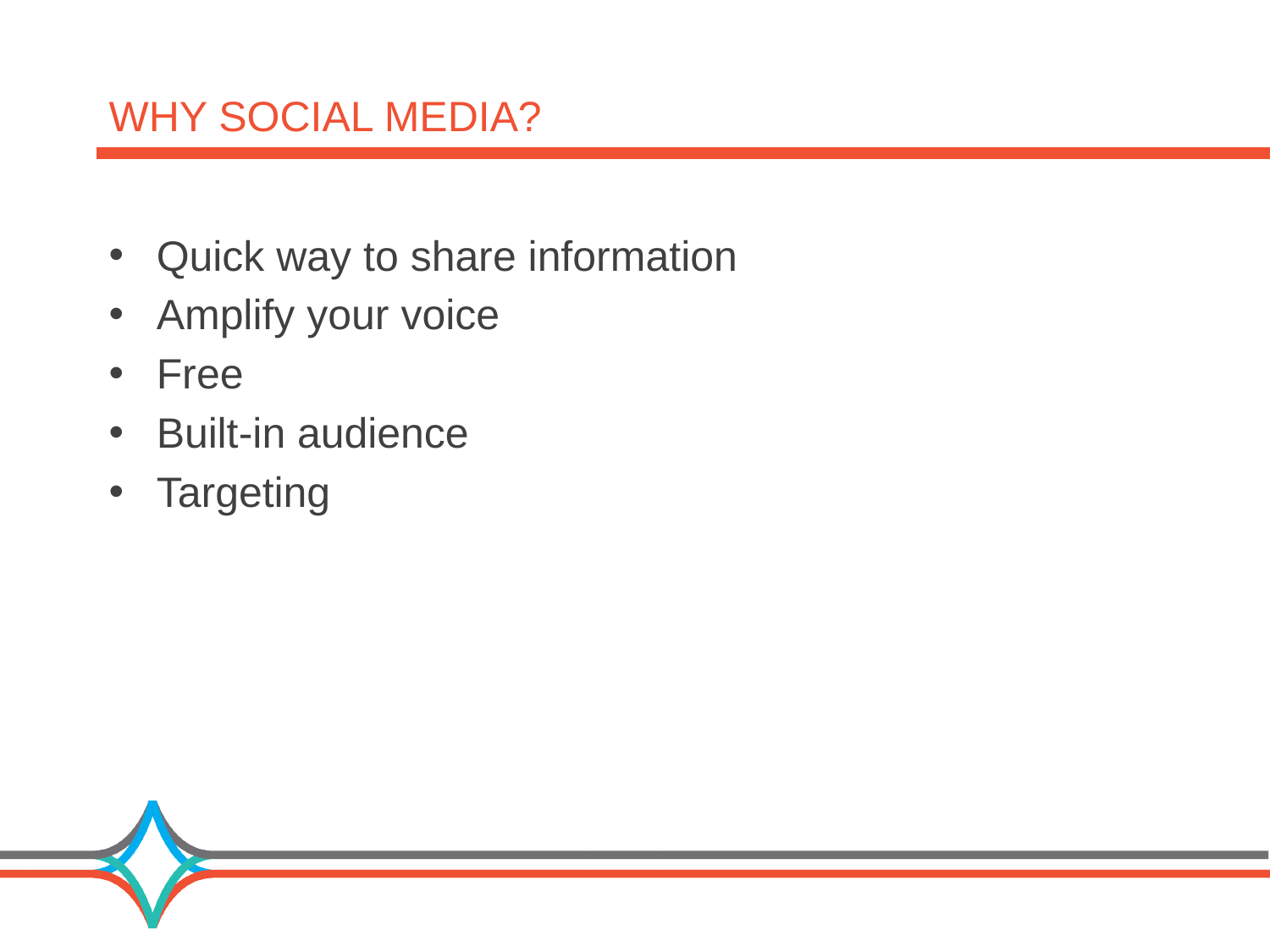

# WHY SOCIAL MEDIA?
Quick way to share information
Amplify your voice
Free
Built-in audience
Targeting